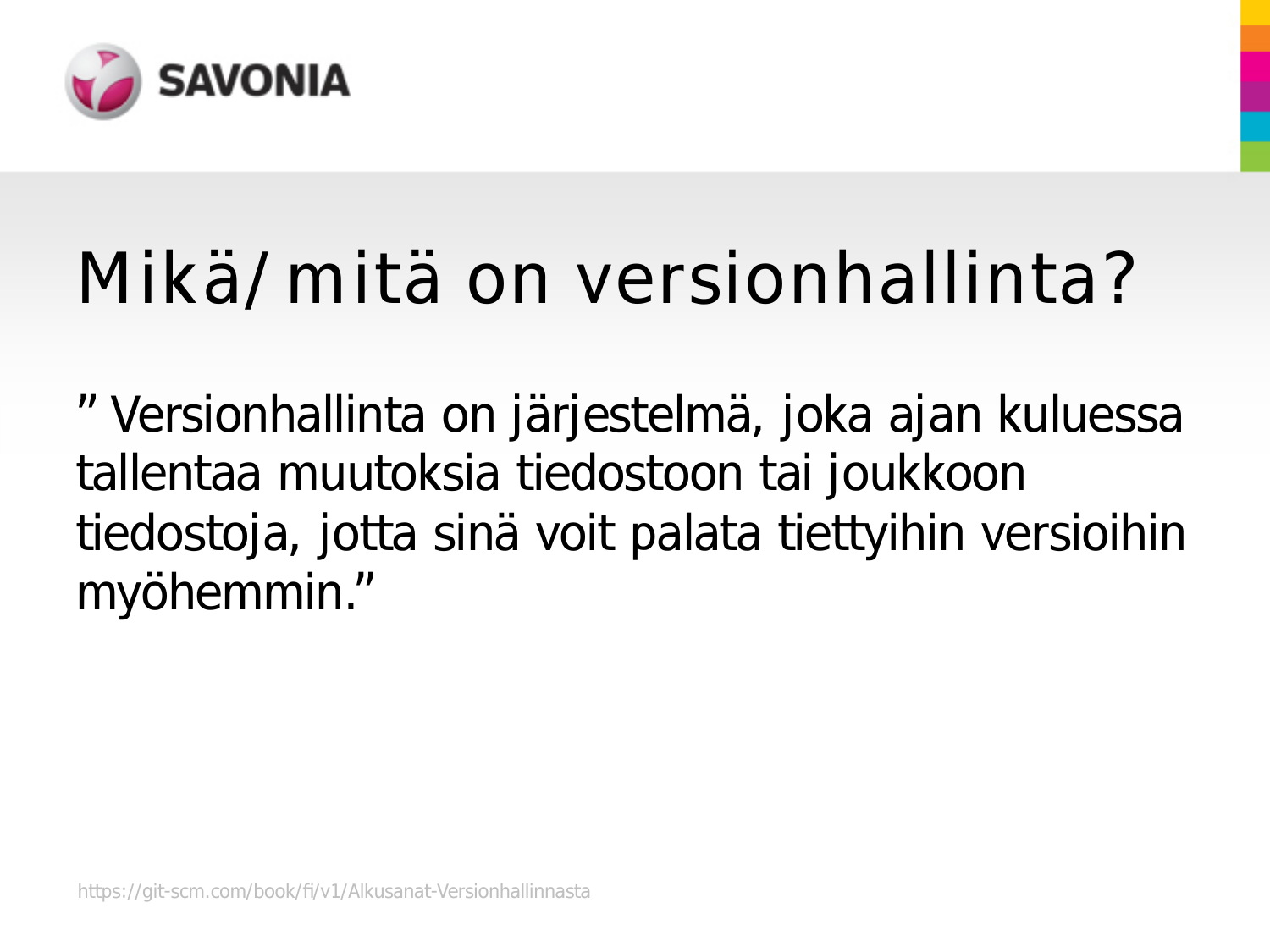

# Mikä/mitä on versionhallinta?
” Versionhallinta on järjestelmä, joka ajan kuluessa tallentaa muutoksia tiedostoon tai joukkoon tiedostoja, jotta sinä voit palata tiettyihin versioihin myöhemmin.”
https://git-scm.com/book/fi/v1/Alkusanat-Versionhallinnasta